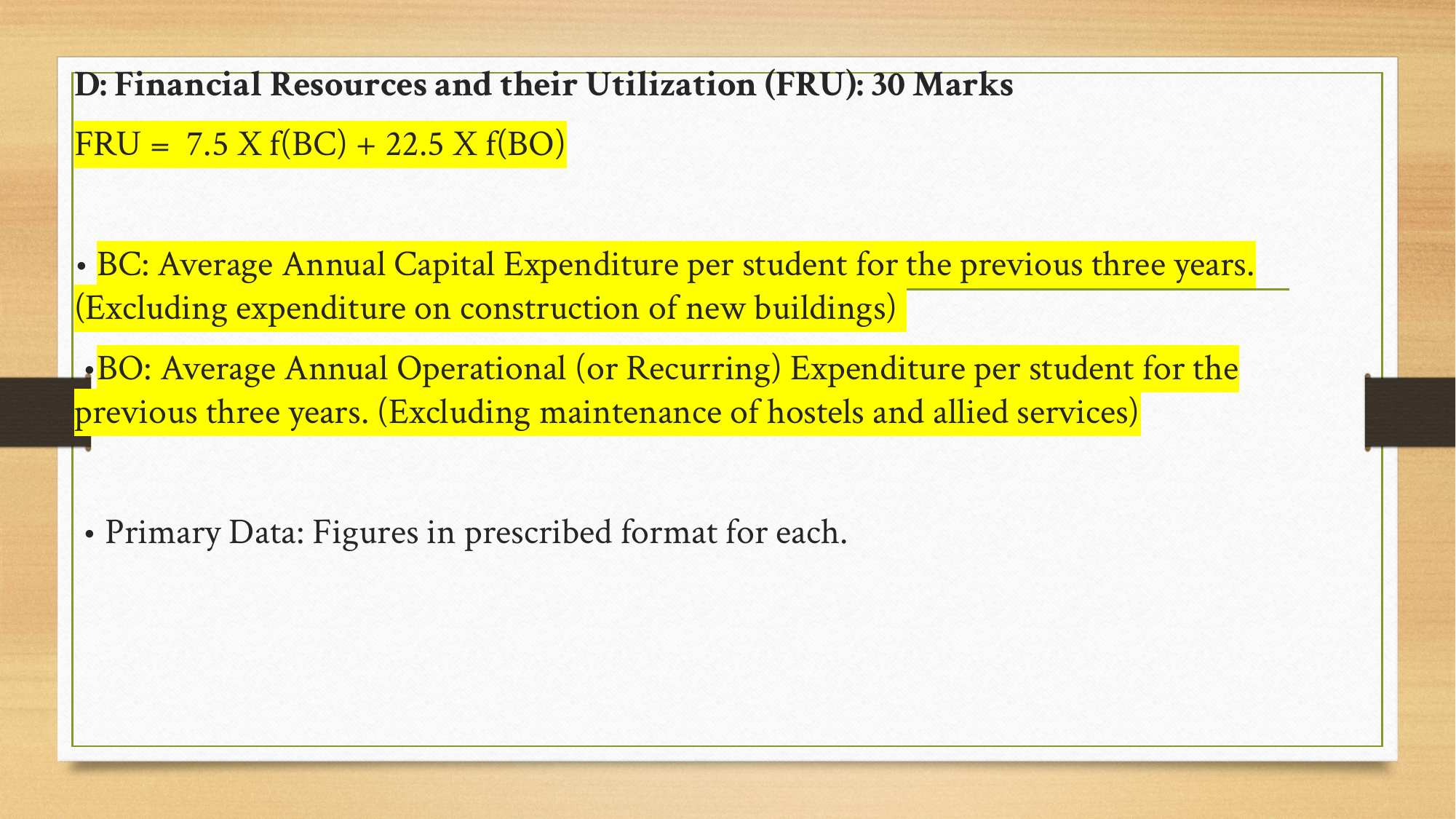

D: Financial Resources and their Utilization (FRU): 30 Marks
FRU =  7.5 X f(BC) + 22.5 X f(BO)

• BC: Average Annual Capital Expenditure per student for the previous three years. (Excluding expenditure on construction of new buildings)
 •BO: Average Annual Operational (or Recurring) Expenditure per student for the previous three years. (Excluding maintenance of hostels and allied services)

 • Primary Data: Figures in prescribed format for each.
18